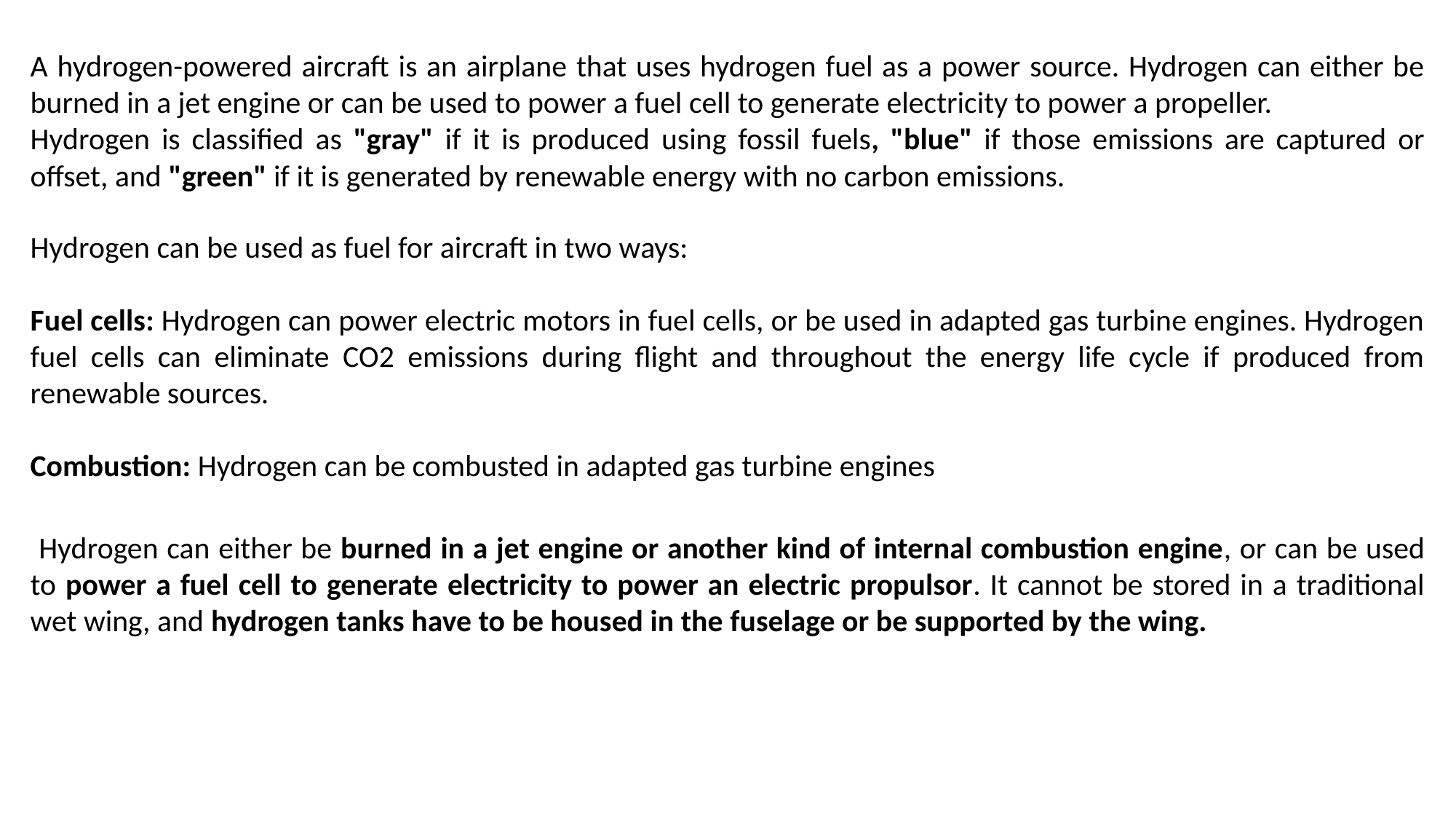

A hydrogen-powered aircraft is an airplane that uses hydrogen fuel as a power source. Hydrogen can either be burned in a jet engine or can be used to power a fuel cell to generate electricity to power a propeller.
Hydrogen is classified as "gray" if it is produced using fossil fuels, "blue" if those emissions are captured or offset, and "green" if it is generated by renewable energy with no carbon emissions.
Hydrogen can be used as fuel for aircraft in two ways:

Fuel cells: Hydrogen can power electric motors in fuel cells, or be used in adapted gas turbine engines. Hydrogen fuel cells can eliminate CO2 emissions during flight and throughout the energy life cycle if produced from renewable sources.

Combustion: Hydrogen can be combusted in adapted gas turbine engines

 Hydrogen can either be burned in a jet engine or another kind of internal combustion engine, or can be used to power a fuel cell to generate electricity to power an electric propulsor. It cannot be stored in a traditional wet wing, and hydrogen tanks have to be housed in the fuselage or be supported by the wing.